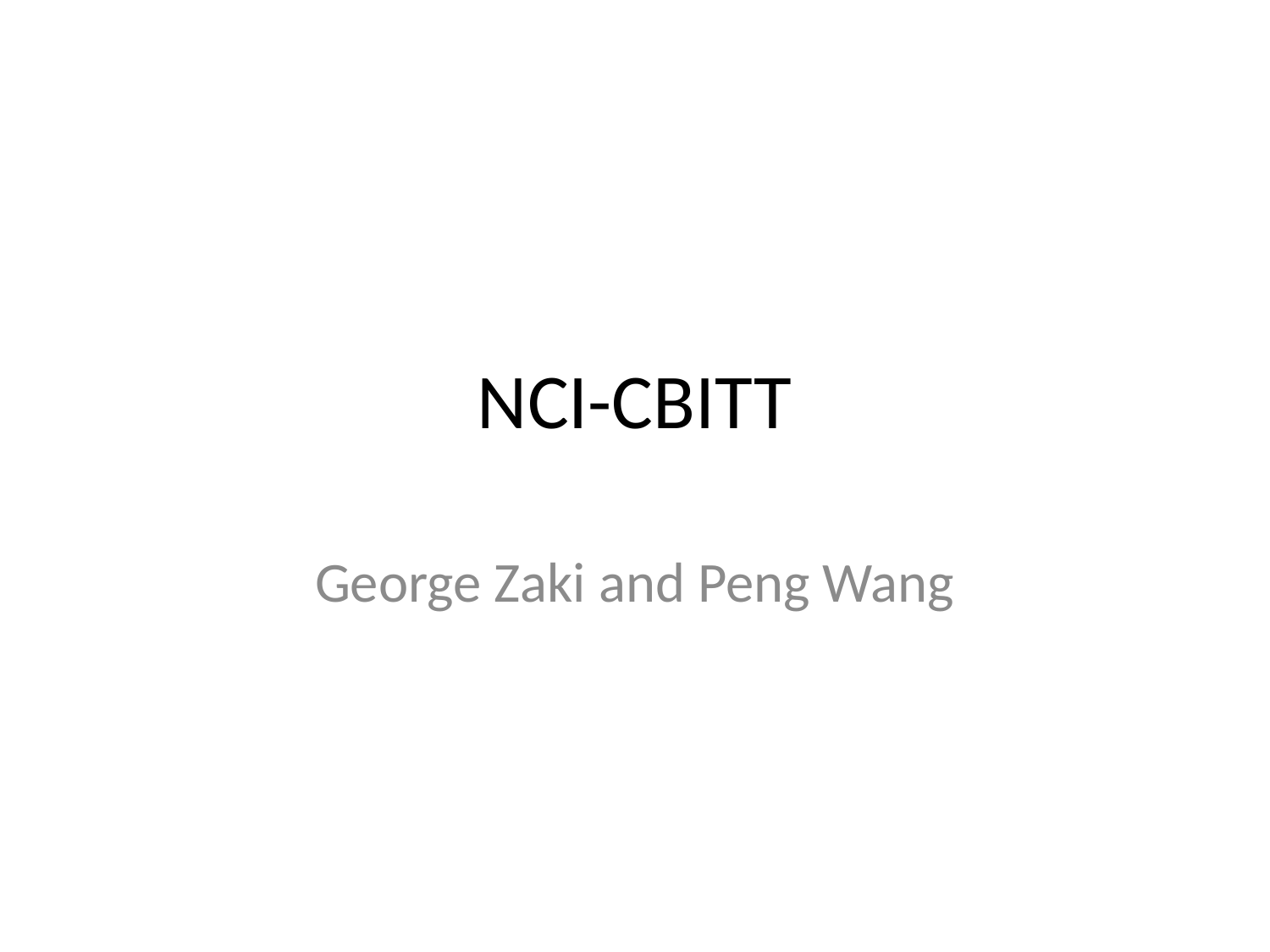

# NCI-CBITT
George Zaki and Peng Wang